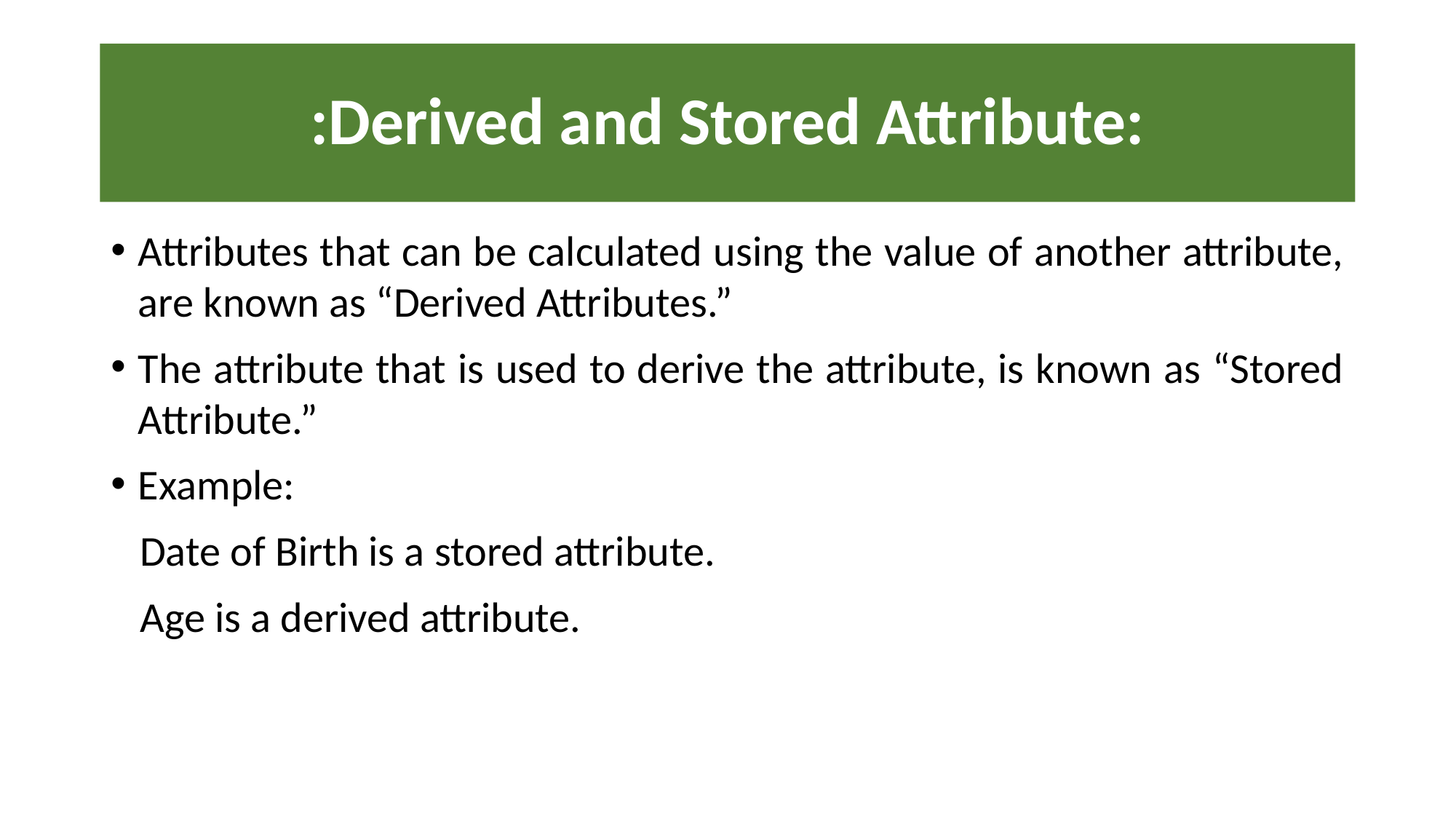

# :Derived and Stored Attribute:
Attributes that can be calculated using the value of another attribute, are known as “Derived Attributes.”
The attribute that is used to derive the attribute, is known as “Stored Attribute.”
Example:
   Date of Birth is a stored attribute.
   Age is a derived attribute.